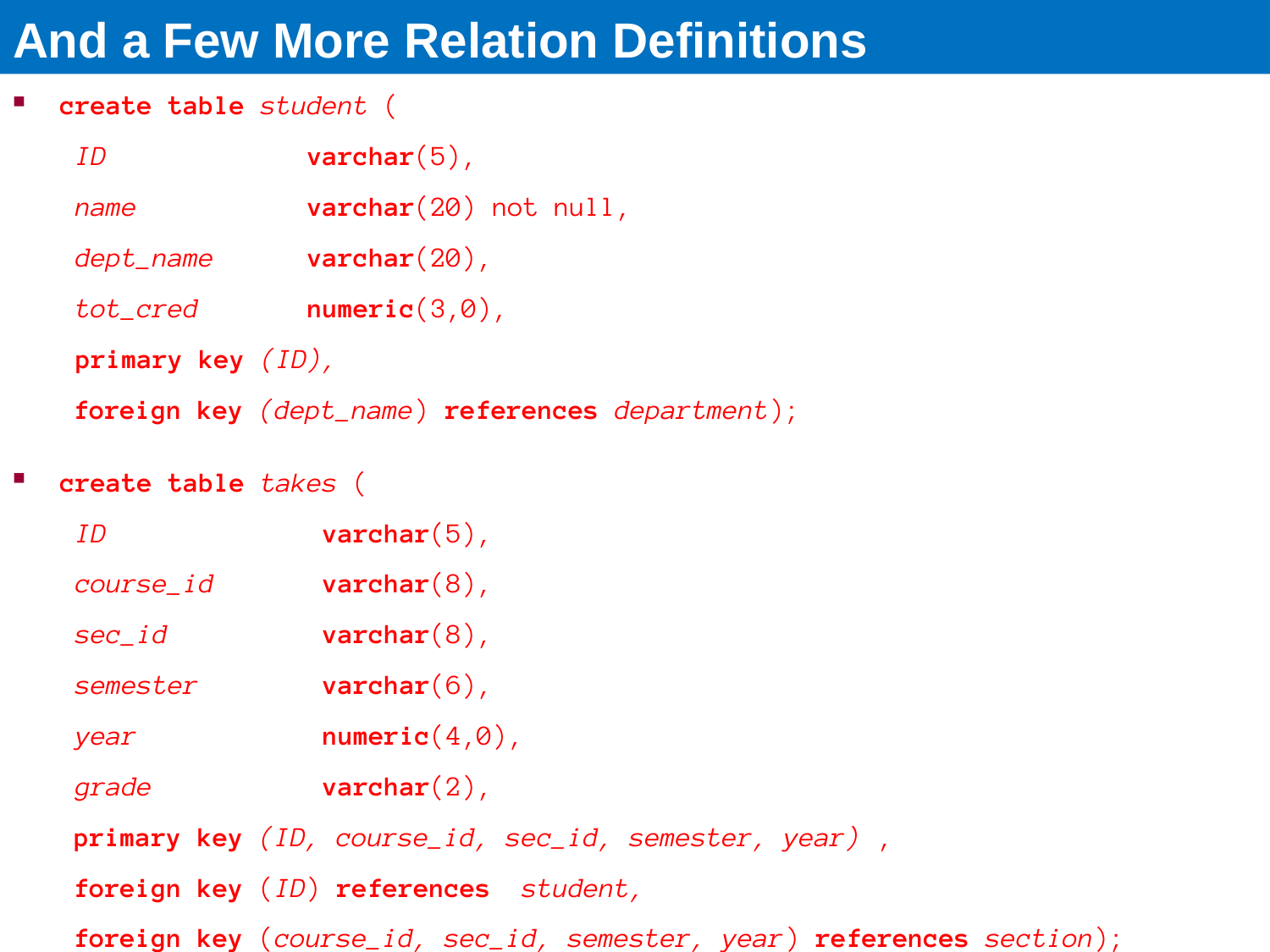

# And a Few More Relation Definitions
create table student (
 ID             varchar(5),
 name           varchar(20) not null,
 dept_name      varchar(20),
 tot_cred       numeric(3,0),
 primary key (ID),
    foreign key (dept_name) references department);

create table takes (
 ID              varchar(5),
 course_id       varchar(8),
 sec_id          varchar(8),
 semester        varchar(6),
 year            numeric(4,0),
 grade           varchar(2),
    primary key (ID, course_id, sec_id, semester, year) ,
    foreign key (ID) references  student,
    foreign key (course_id, sec_id, semester, year) references section);